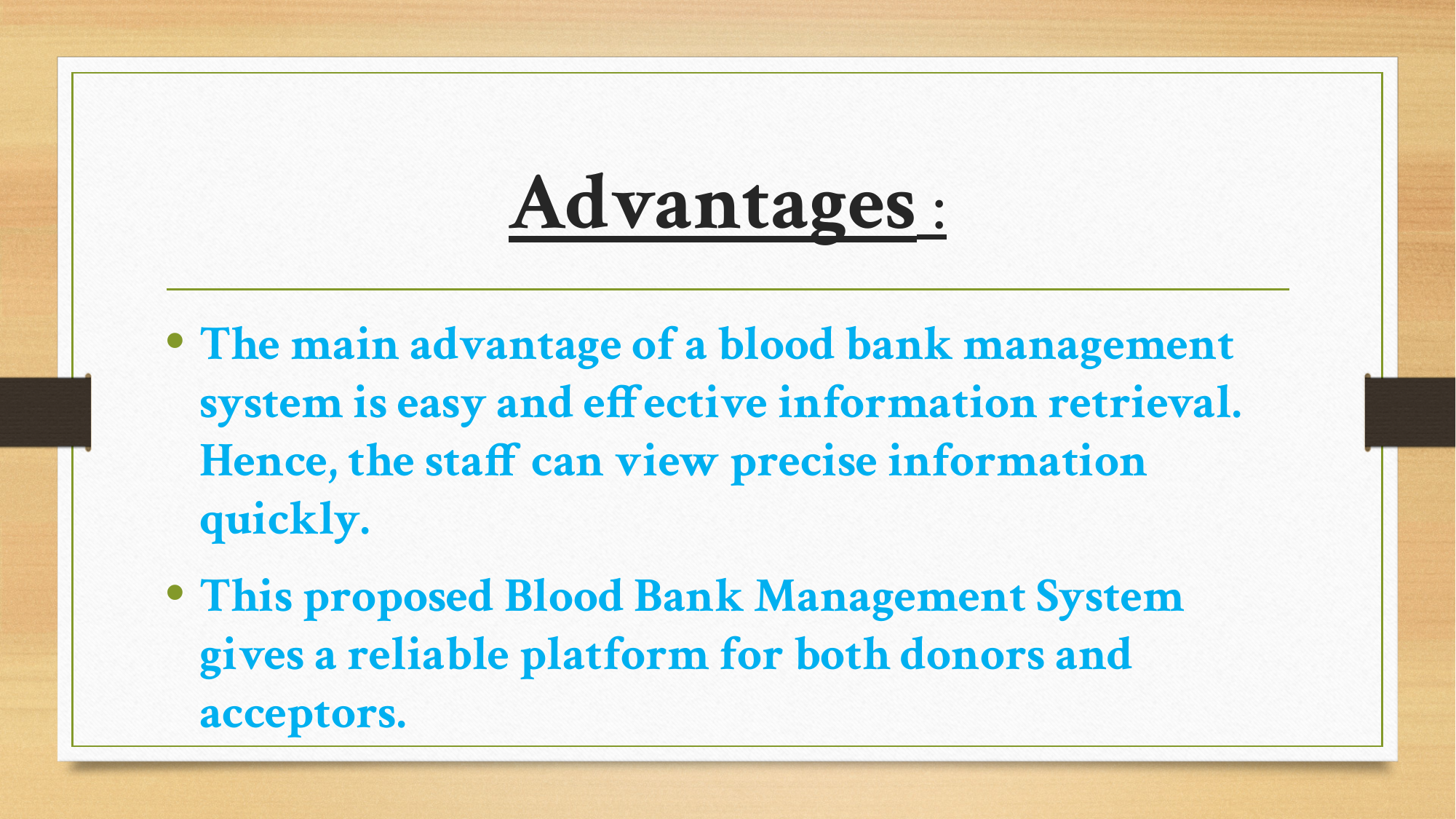

# Advantages :
The main advantage of a blood bank management system is easy and effective information retrieval. Hence, the staff can view precise information quickly.
This proposed Blood Bank Management System gives a reliable platform for both donors and acceptors.